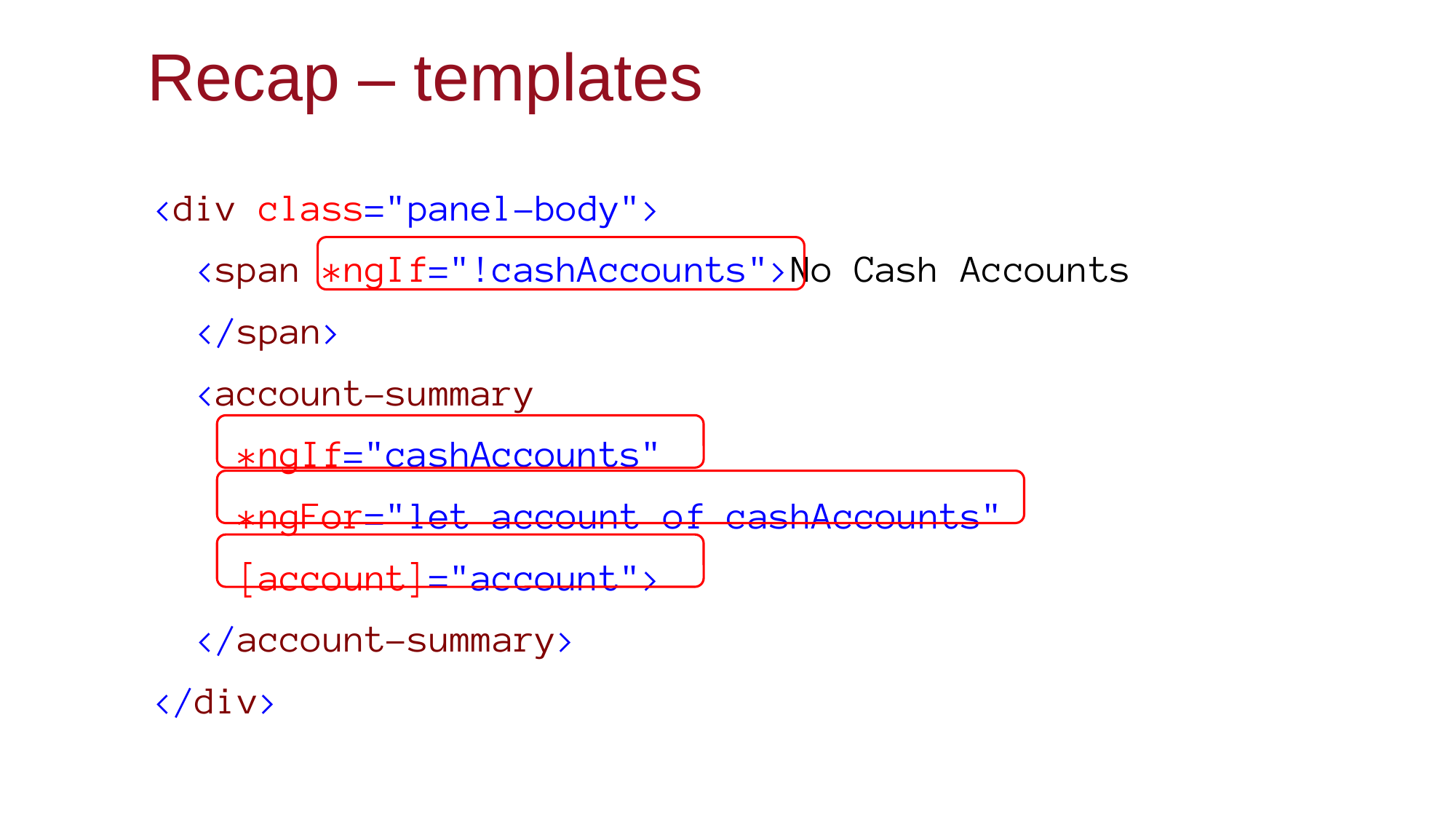

# Recap – templates
<div class="panel-body">
  <span *ngIf="!cashAccounts">No Cash Accounts
  </span>
  <account-summary
    *ngIf="cashAccounts"
    *ngFor="let account of cashAccounts"
    [account]="account">
  </account-summary>
</div>